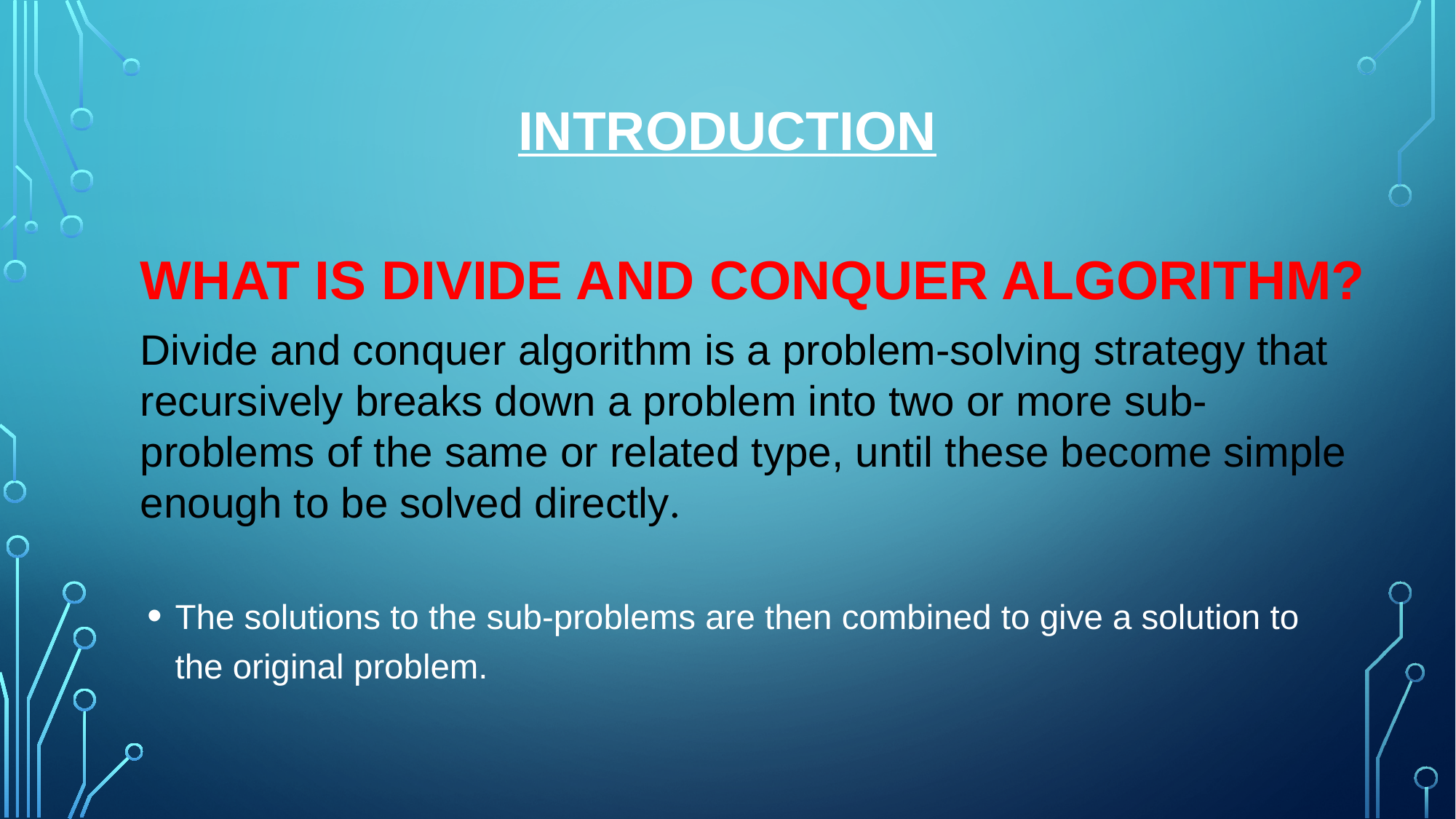

# Introduction

WHAT IS DIVIDE AND CONQUER ALGORITHM?
Divide and conquer algorithm is a problem-solving strategy that recursively breaks down a problem into two or more sub-problems of the same or related type, until these become simple enough to be solved directly.

The solutions to the sub-problems are then combined to give a solution to the original problem.